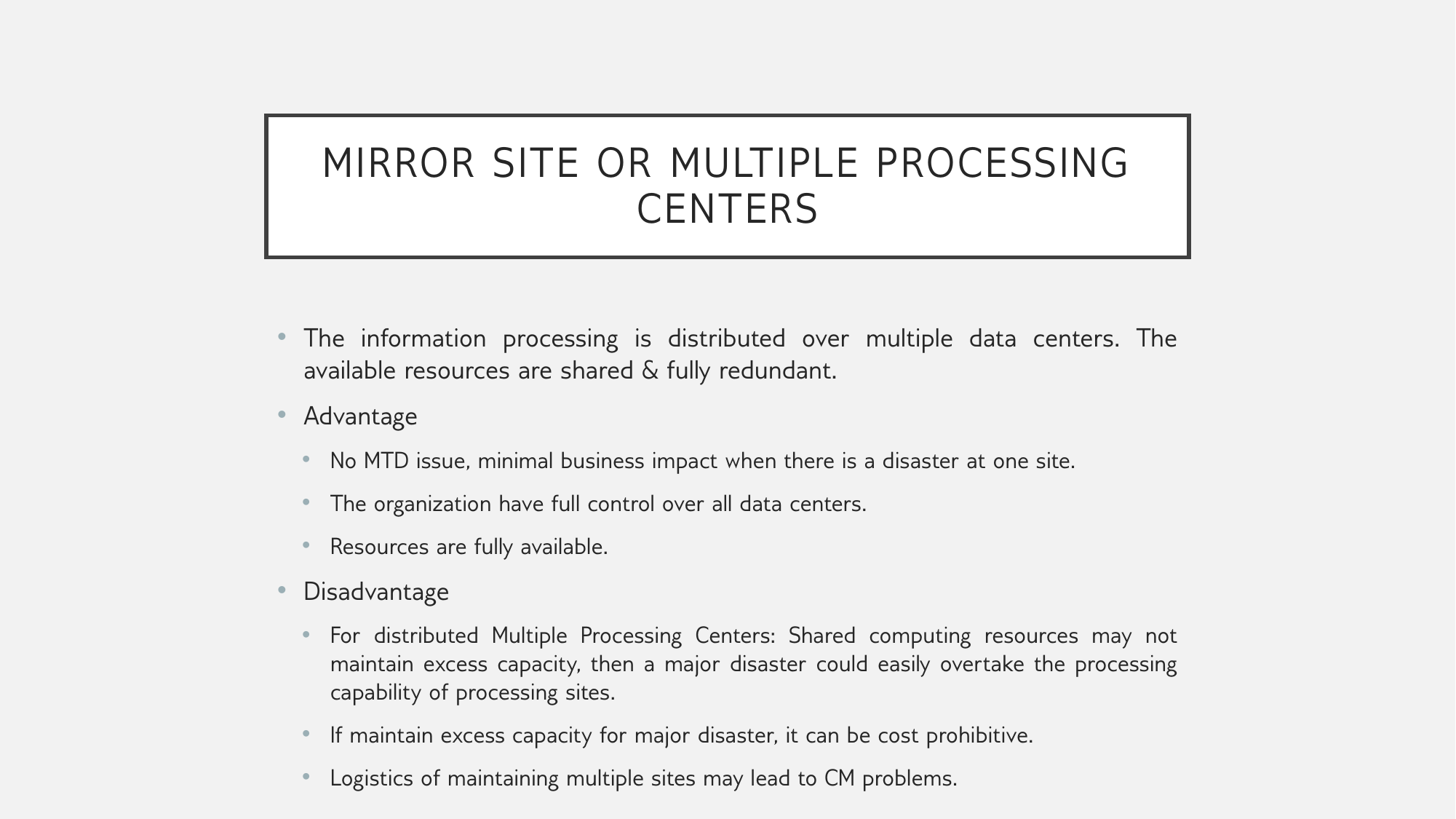

# Mirror Site or Multiple Processing Centers
The information processing is distributed over multiple data centers. The available resources are shared & fully redundant.
Advantage
No MTD issue, minimal business impact when there is a disaster at one site.
The organization have full control over all data centers.
Resources are fully available.
Disadvantage
For distributed Multiple Processing Centers: Shared computing resources may not maintain excess capacity, then a major disaster could easily overtake the processing capability of processing sites.
If maintain excess capacity for major disaster, it can be cost prohibitive.
Logistics of maintaining multiple sites may lead to CM problems.